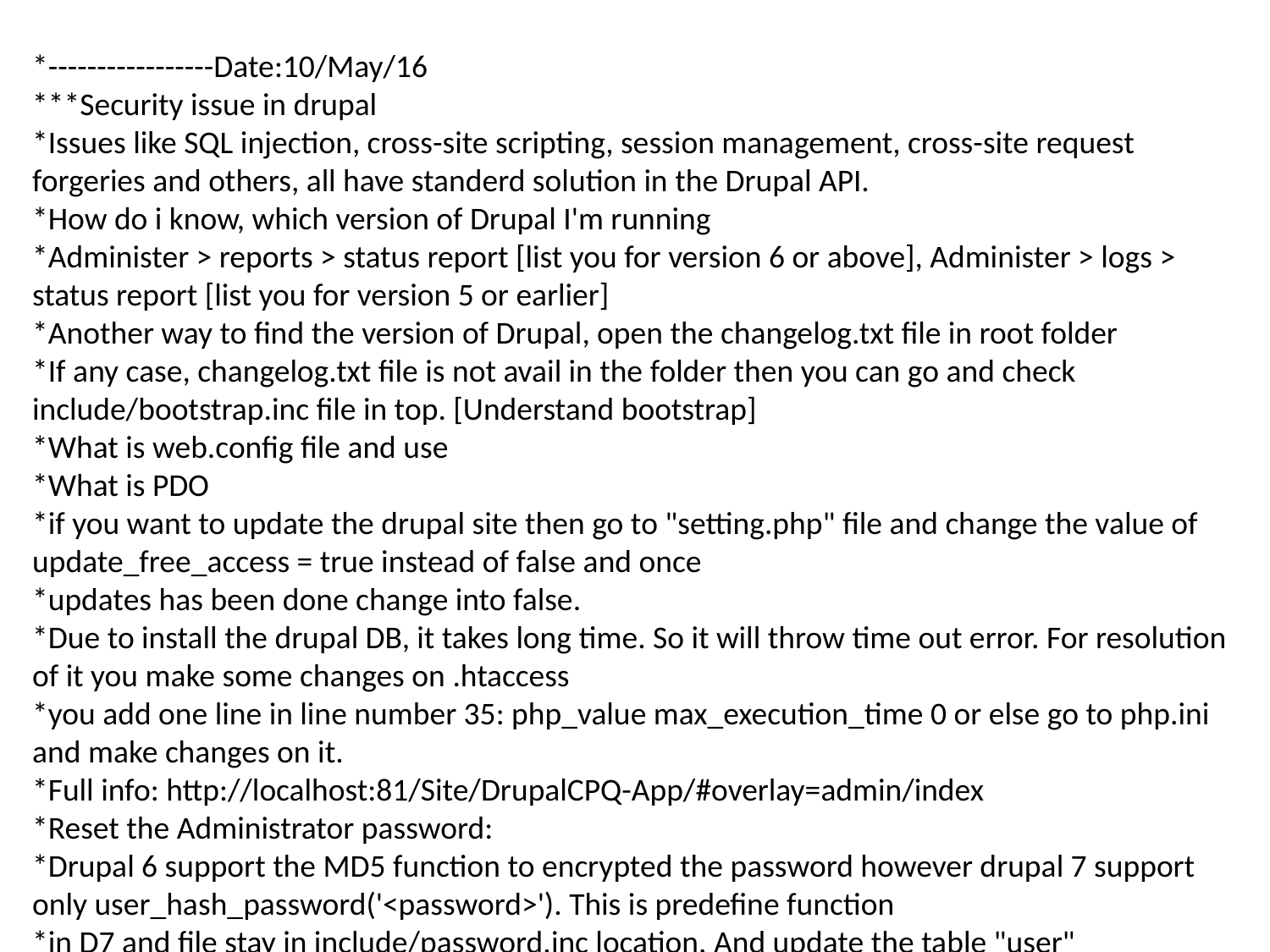

*-----------------Date:10/May/16
***Security issue in drupal
*Issues like SQL injection, cross-site scripting, session management, cross-site request forgeries and others, all have standerd solution in the Drupal API.
*How do i know, which version of Drupal I'm running
*Administer > reports > status report [list you for version 6 or above], Administer > logs > status report [list you for version 5 or earlier]
*Another way to find the version of Drupal, open the changelog.txt file in root folder
*If any case, changelog.txt file is not avail in the folder then you can go and check include/bootstrap.inc file in top. [Understand bootstrap]
*What is web.config file and use
*What is PDO
*if you want to update the drupal site then go to "setting.php" file and change the value of update_free_access = true instead of false and once
*updates has been done change into false.
*Due to install the drupal DB, it takes long time. So it will throw time out error. For resolution of it you make some changes on .htaccess
*you add one line in line number 35: php_value max_execution_time 0 or else go to php.ini and make changes on it.
*Full info: http://localhost:81/Site/DrupalCPQ-App/#overlay=admin/index
*Reset the Administrator password:
*Drupal 6 support the MD5 function to encrypted the password however drupal 7 support only user_hash_password('<password>'). This is predefine function
*in D7 and file stay in include/password.inc location. And update the table "user"
*Or run the standerd drupal script in root "./scripts/password-hash.sh <Password>" [Open terminal and go to root of drupal]